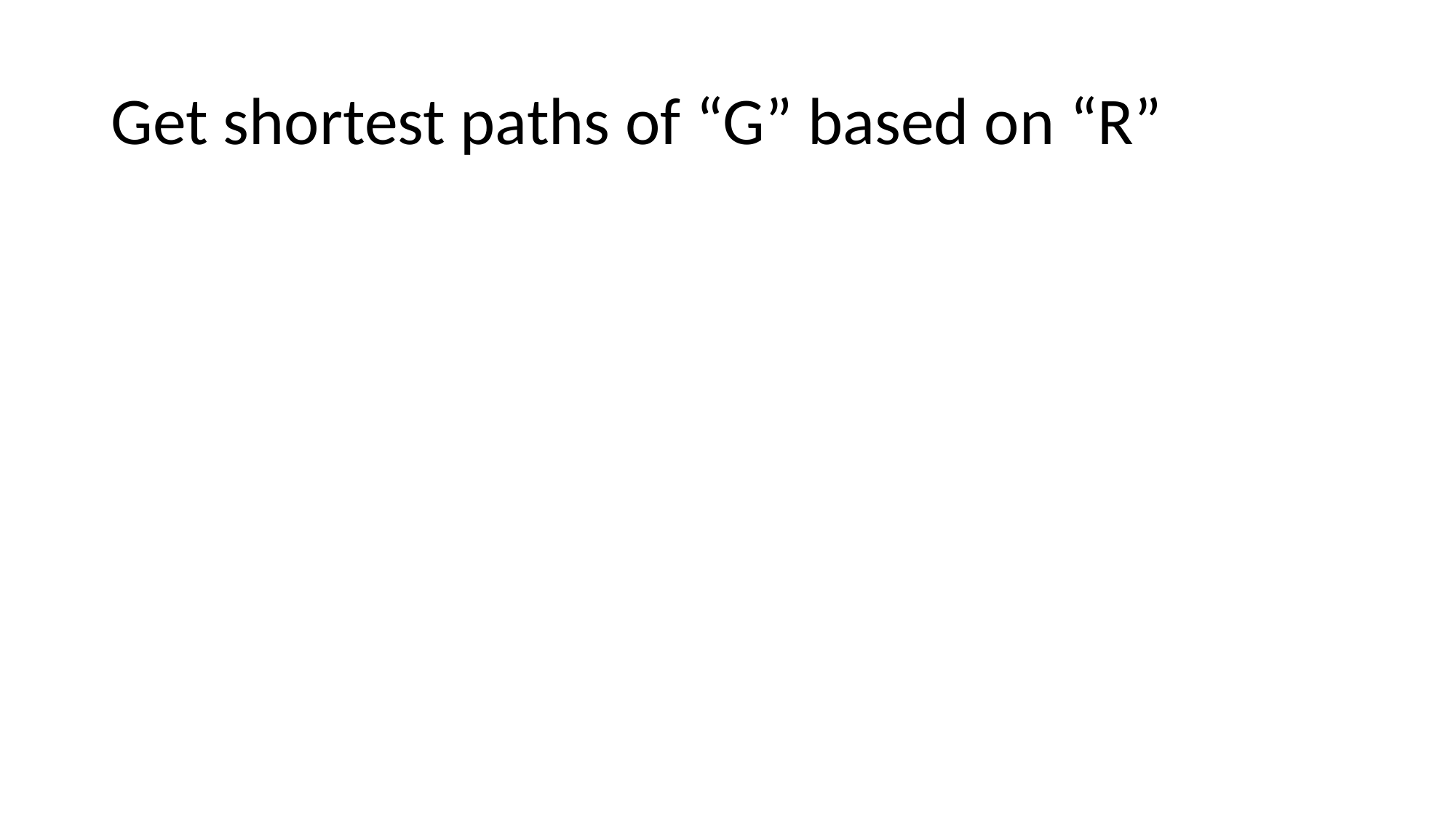

# Get shortest paths of “G” based on “R”